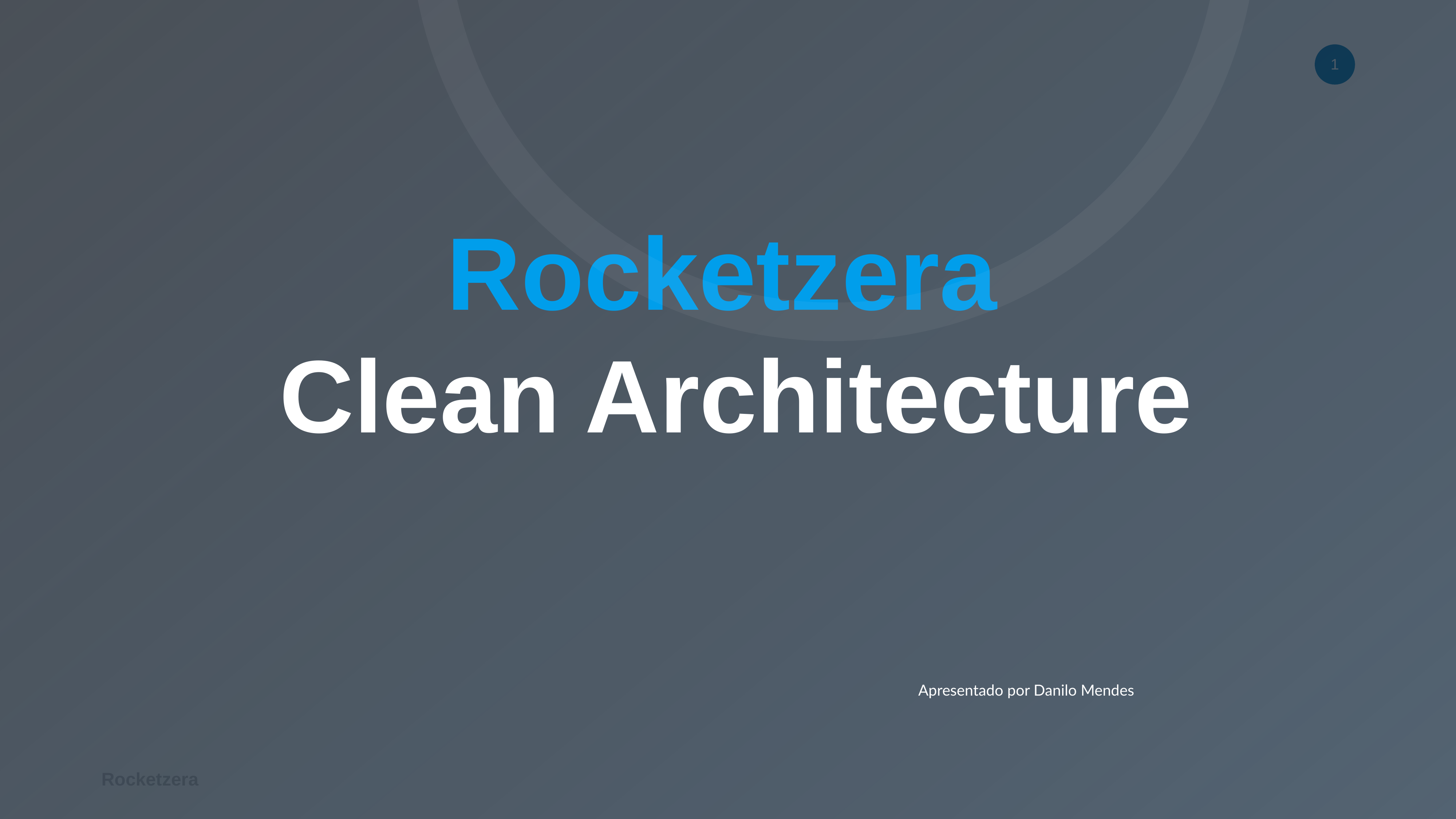

Rocketzera
Clean Architecture

Apresentado por Danilo Mendes